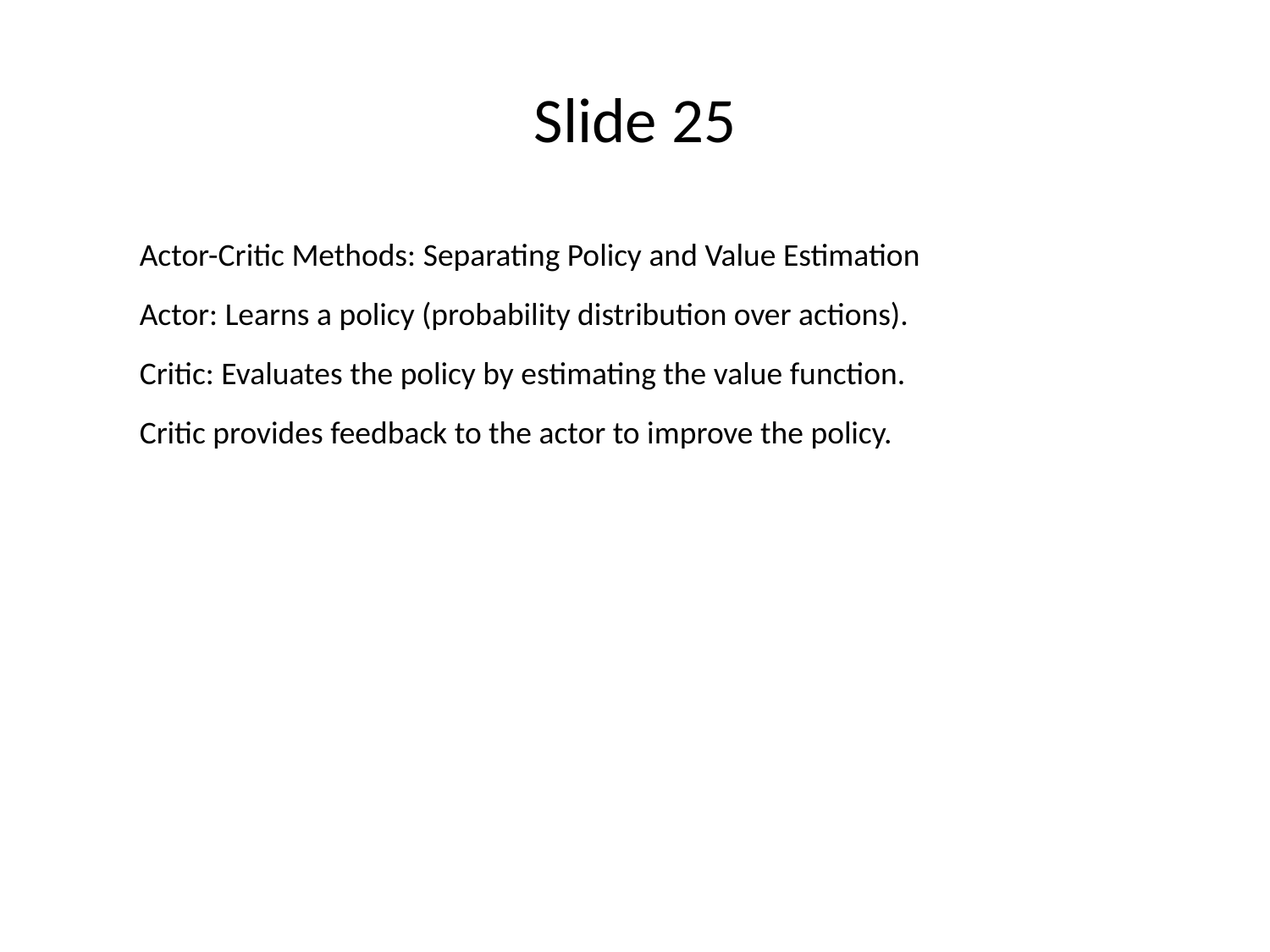

# Slide 25

Actor-Critic Methods: Separating Policy and Value Estimation
Actor: Learns a policy (probability distribution over actions).
Critic: Evaluates the policy by estimating the value function.
Critic provides feedback to the actor to improve the policy.